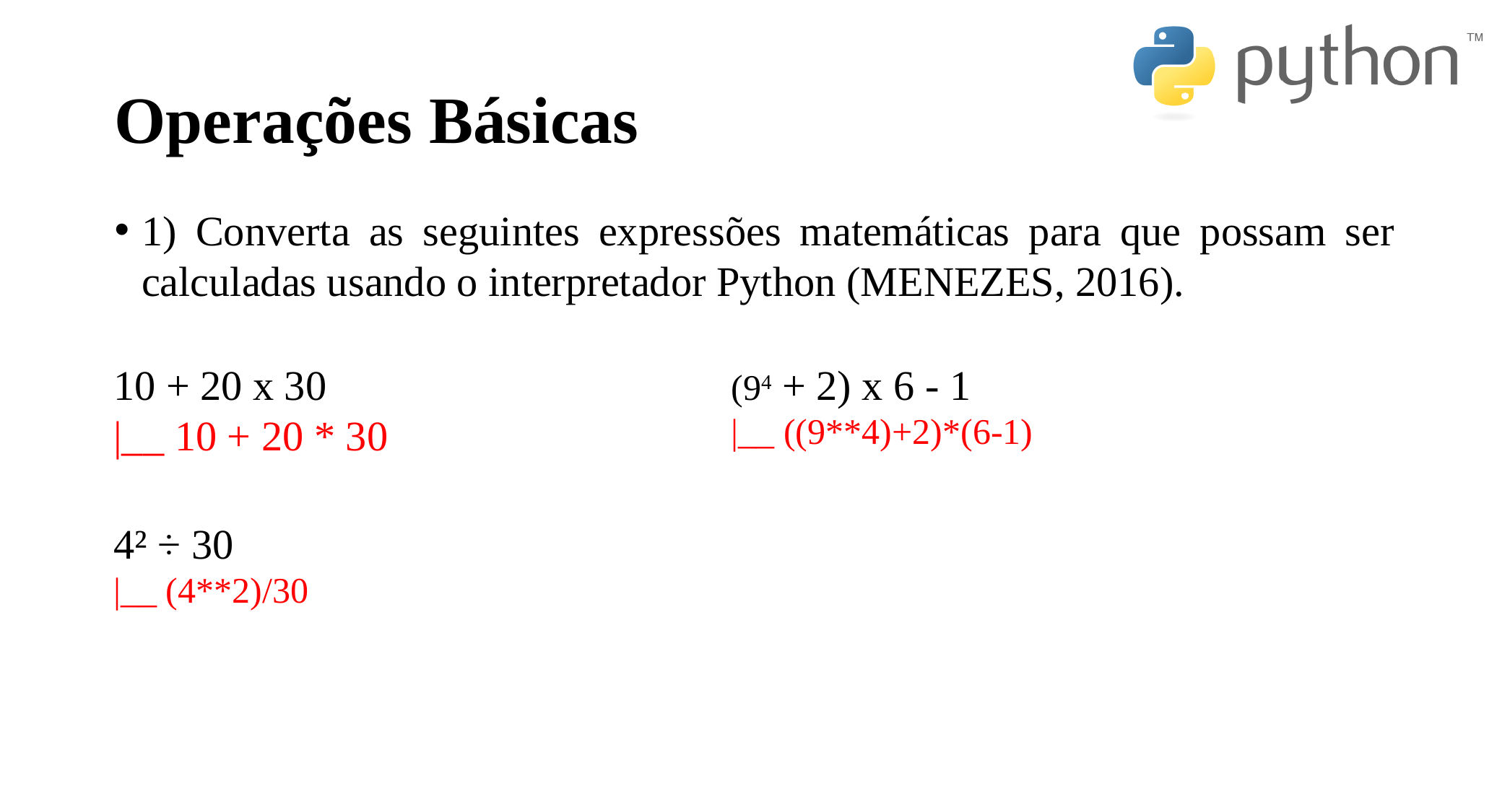

# Operações Básicas
1) Converta as seguintes expressões matemáticas para que possam ser calculadas usando o interpretador Python (MENEZES, 2016).

10 + 20 x 30
|__ 10 + 20 * 30

4² ÷ 30
|__ (4**2)/30
(94 + 2) x 6 - 1
|__ ((9**4)+2)*(6-1)
35